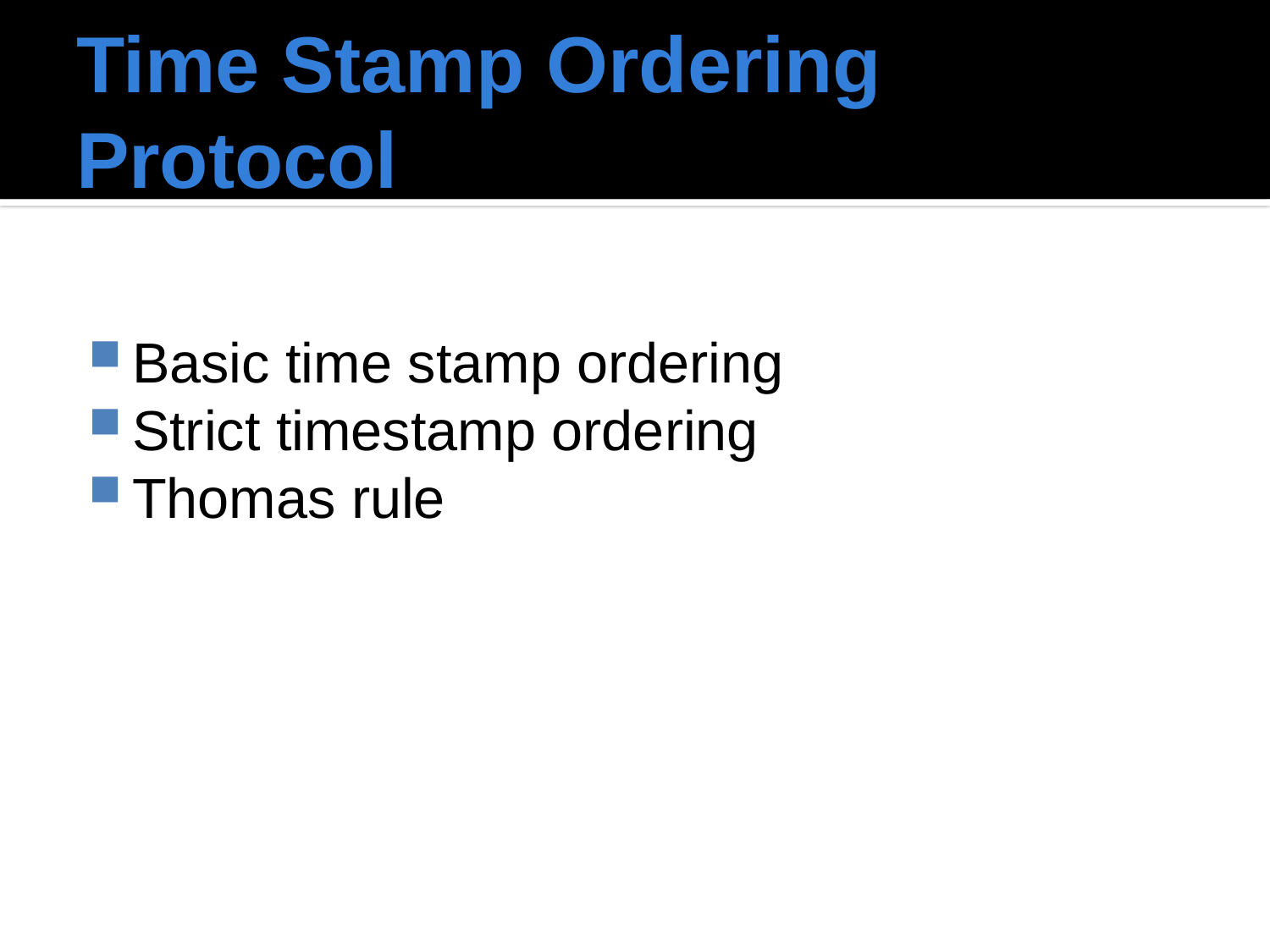

# Time Stamp Ordering Protocol

Basic time stamp ordering
Strict timestamp ordering
Thomas rule